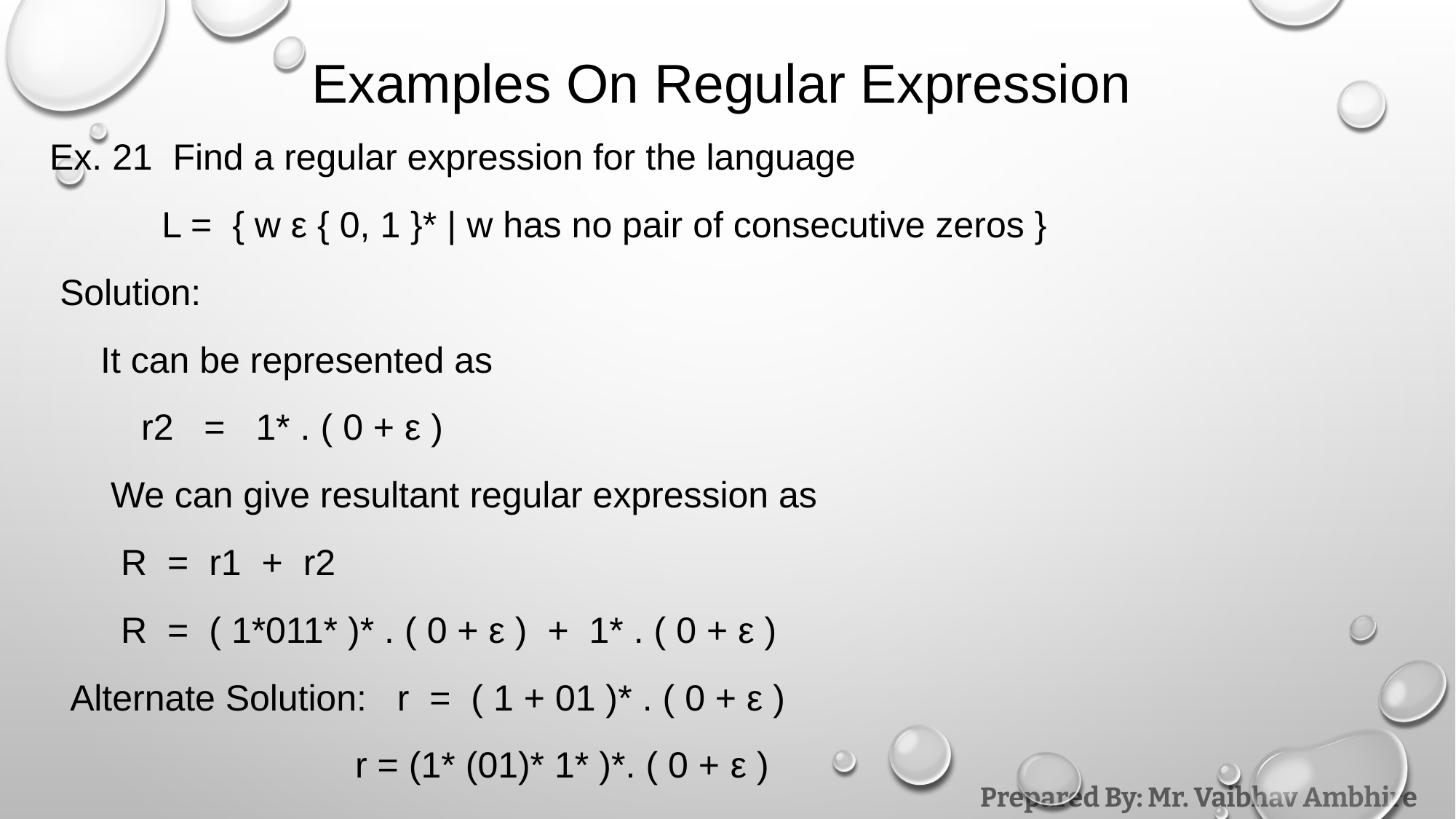

# Examples On Regular Expression
Ex. 21  Find a regular expression for the language
           L =  { w ε { 0, 1 }* | w has no pair of consecutive zeros }
 Solution:
     It can be represented as
         r2   =   1* . ( 0 + ε )
      We can give resultant regular expression as
       R  =  r1  +  r2
       R  =  ( 1*011* )* . ( 0 + ε )  +  1* . ( 0 + ε )
  Alternate Solution:   r  =  ( 1 + 01 )* . ( 0 + ε )
                              r = (1* (01)* 1* )*. ( 0 + ε )